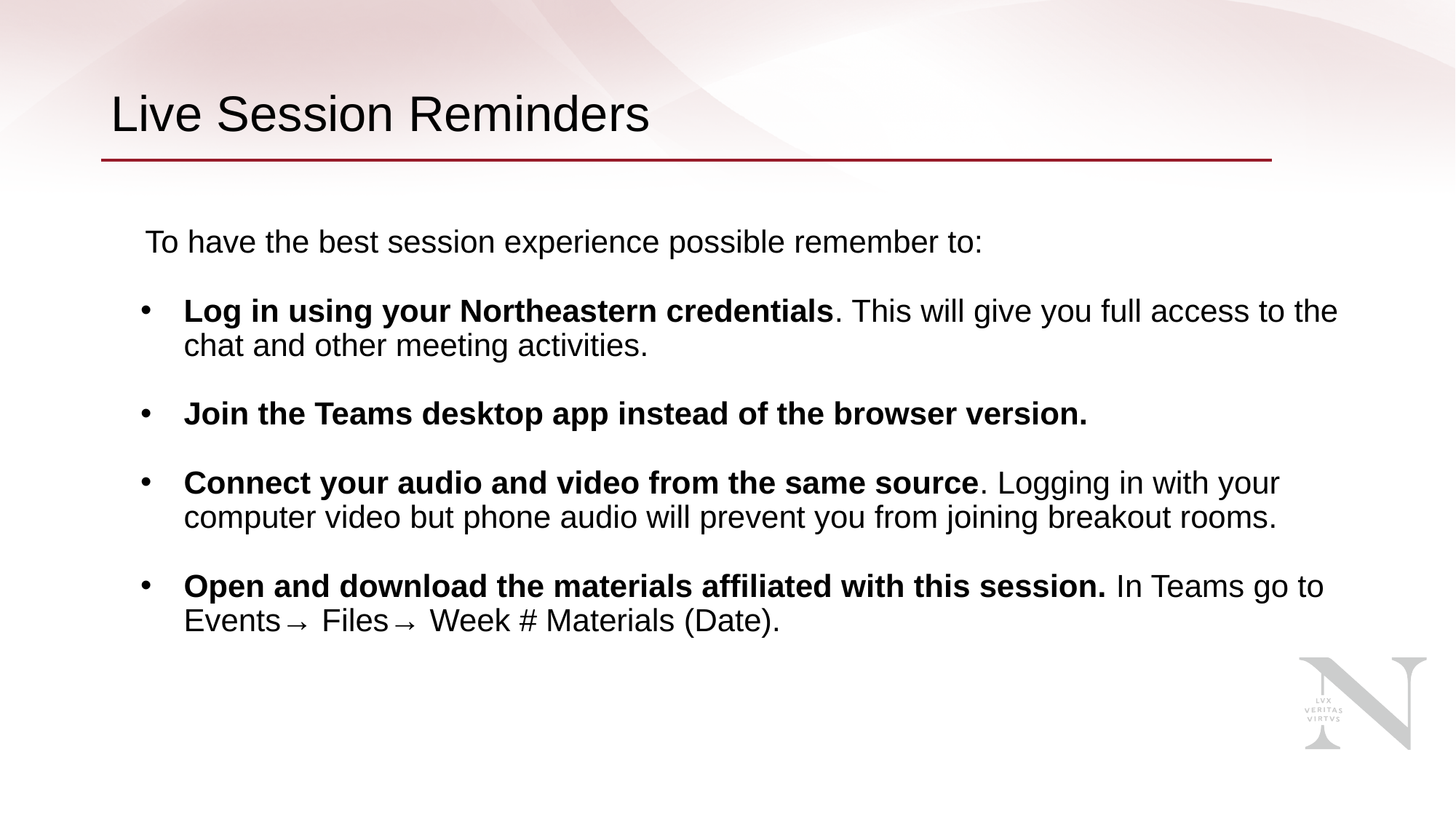

# Live Session Reminders
To have the best session experience possible remember to:

Log in using your Northeastern credentials. This will give you full access to the chat and other meeting activities.

Join the Teams desktop app instead of the browser version.

Connect your audio and video from the same source. Logging in with your computer video but phone audio will prevent you from joining breakout rooms.

Open and download the materials affiliated with this session. In Teams go to Events→ Files→ Week # Materials (Date).